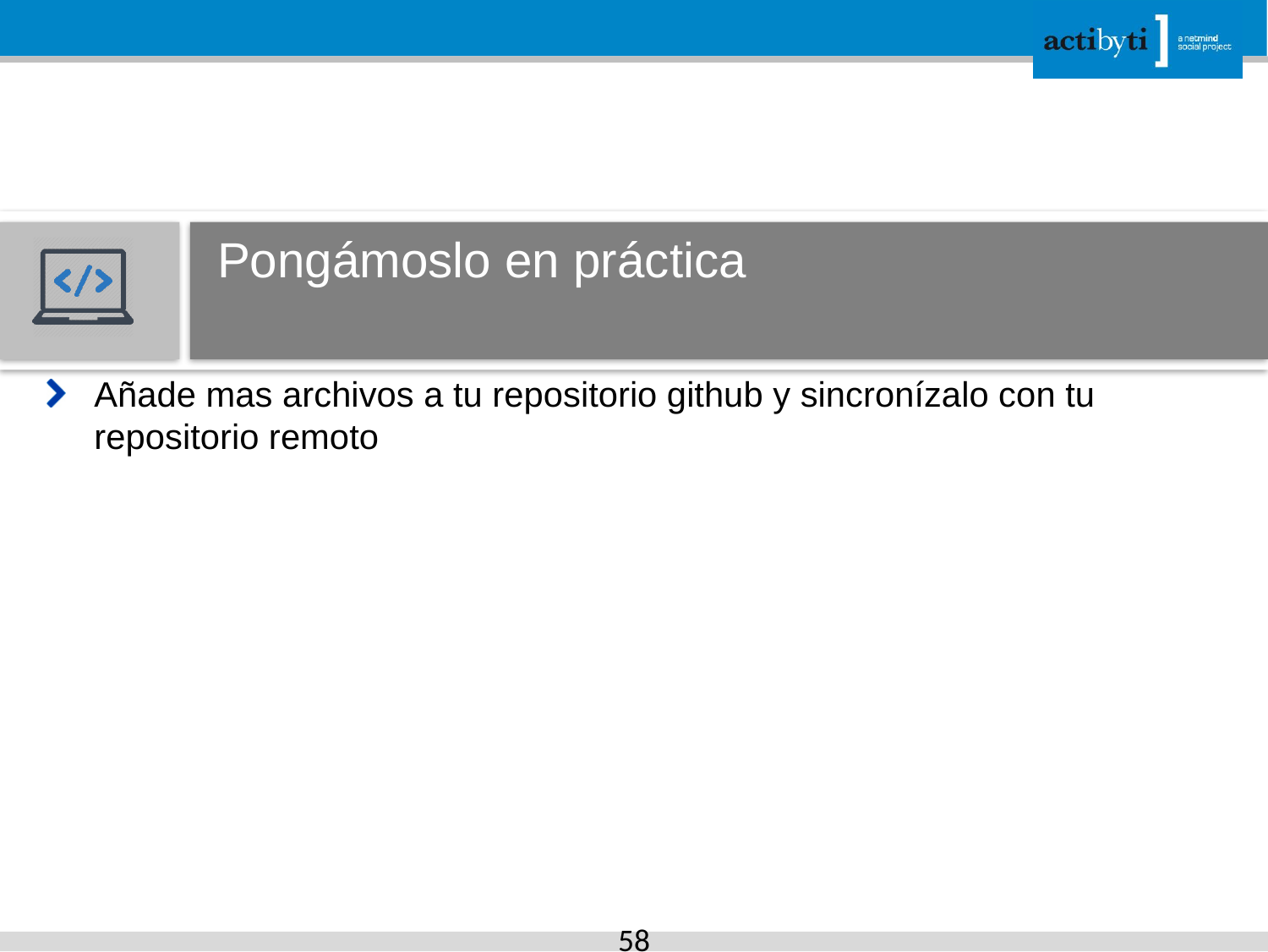

# Pongámoslo en práctica
Añade mas archivos a tu repositorio github y sincronízalo con tu repositorio remoto
58